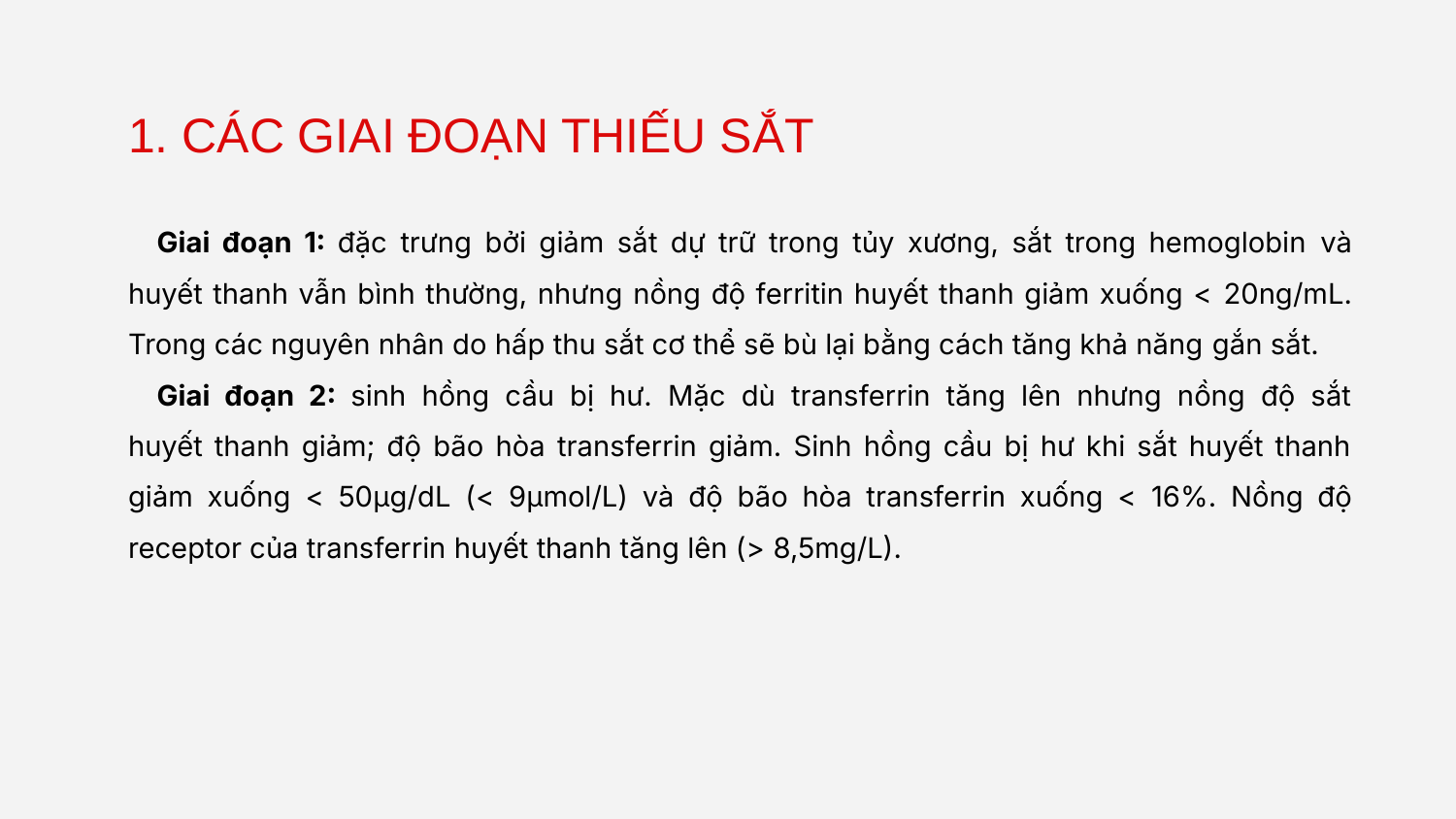

1. CÁC GIAI ĐOẠN THIẾU SẮT
Giai đoạn 1: đặc trưng bởi giảm sắt dự trữ trong tủy xương, sắt trong hemoglobin và huyết thanh vẫn bình thường, nhưng nồng độ ferritin huyết thanh giảm xuống < 20ng/mL. Trong các nguyên nhân do hấp thu sắt cơ thể sẽ bù lại bằng cách tăng khả năng gắn sắt.
Giai đoạn 2: sinh hồng cầu bị hư. Mặc dù transferrin tăng lên nhưng nồng độ sắt
huyết thanh giảm; độ bão hòa transferrin giảm. Sinh hồng cầu bị hư khi sắt huyết thanh giảm xuống < 50μg/dL (< 9μmol/L) và độ bão hòa transferrin xuống < 16%. Nồng độ receptor của transferrin huyết thanh tăng lên (> 8,5mg/L).